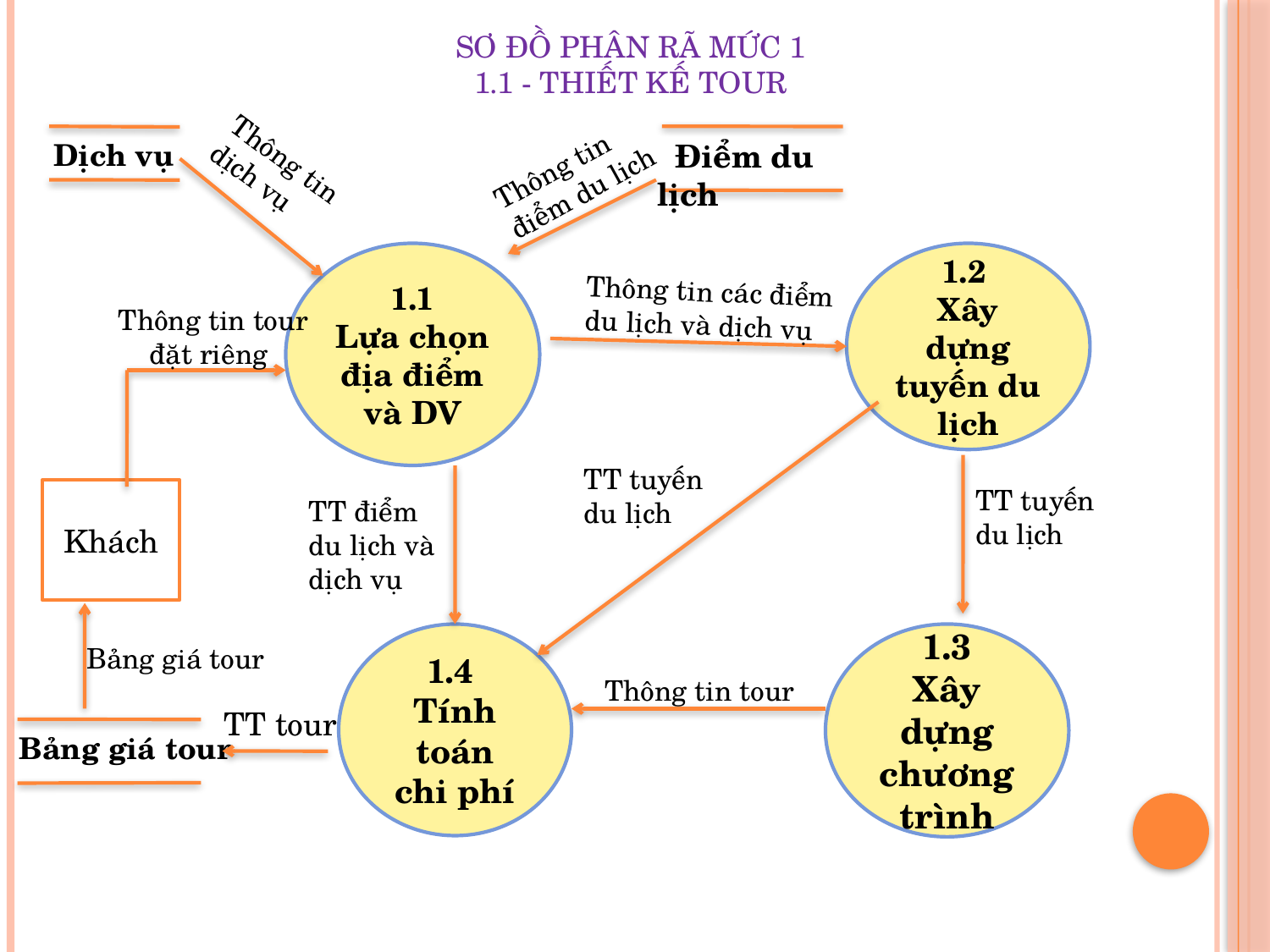

# Sơ đồ phân rã mức 1 1.1 - thiết kế tour
Thông tin
điểm du lịch
Dịch vụ
  Điểm du lịch
Thông tin
dịch vụ
1.1
Lựa chọn địa điểm và DV
1.2
Xây dựng tuyến du lịch
Thông tin các điểm du lịch và dịch vụ
Thông tin tour
    đặt riêng
TT tuyến
du lịch
TT tuyến
du lịch
Khách
TT điểm du lịch và dịch vụ
1.4
Tính toán chi phí
1.3
Xây dựng chương trình
Bảng giá tour
Thông tin tour
TT tour
  Bảng giá tour